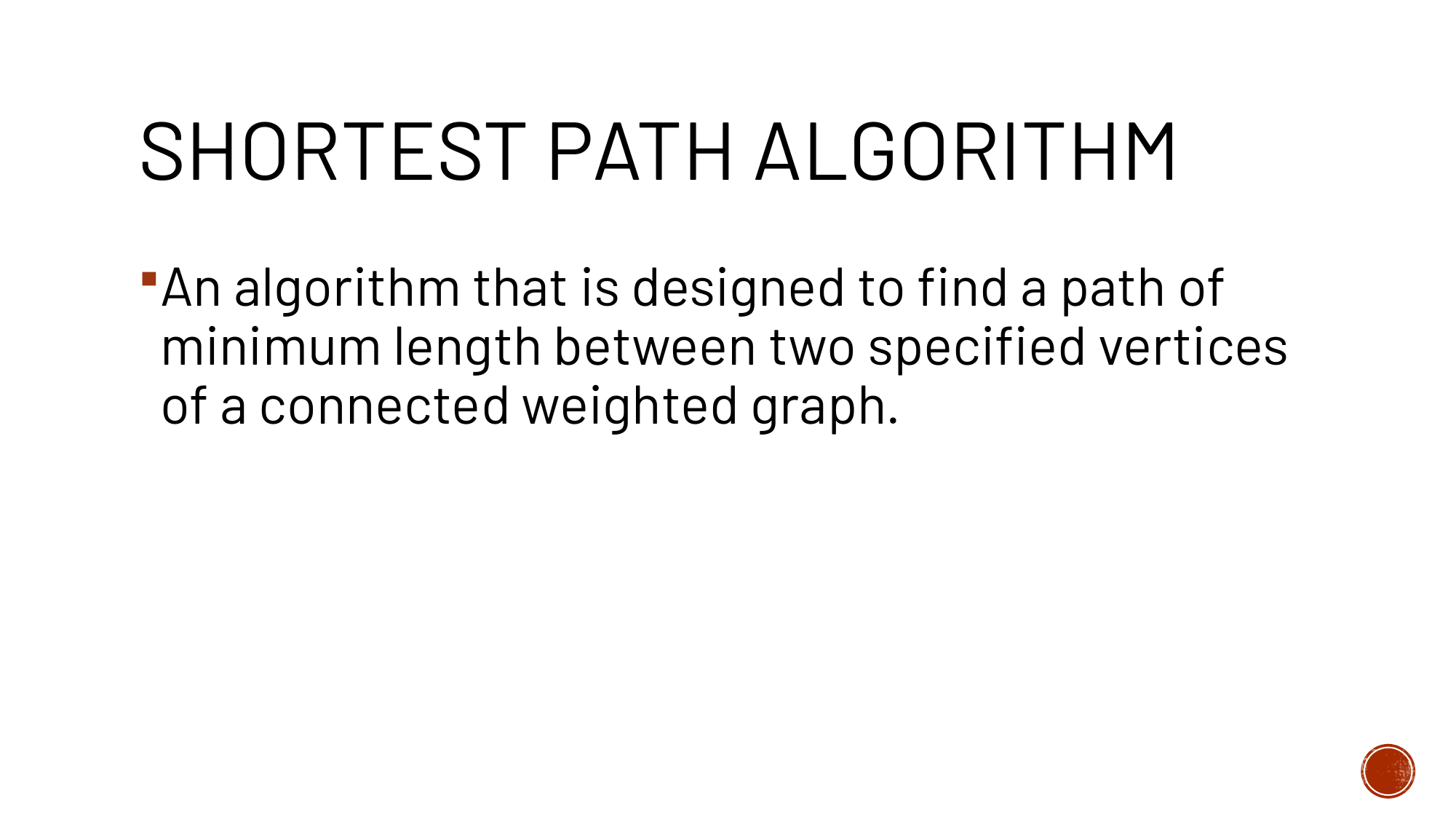

# Shortest Path Algorithm
An algorithm that is designed to find a path of minimum length between two specified vertices of a connected weighted graph.